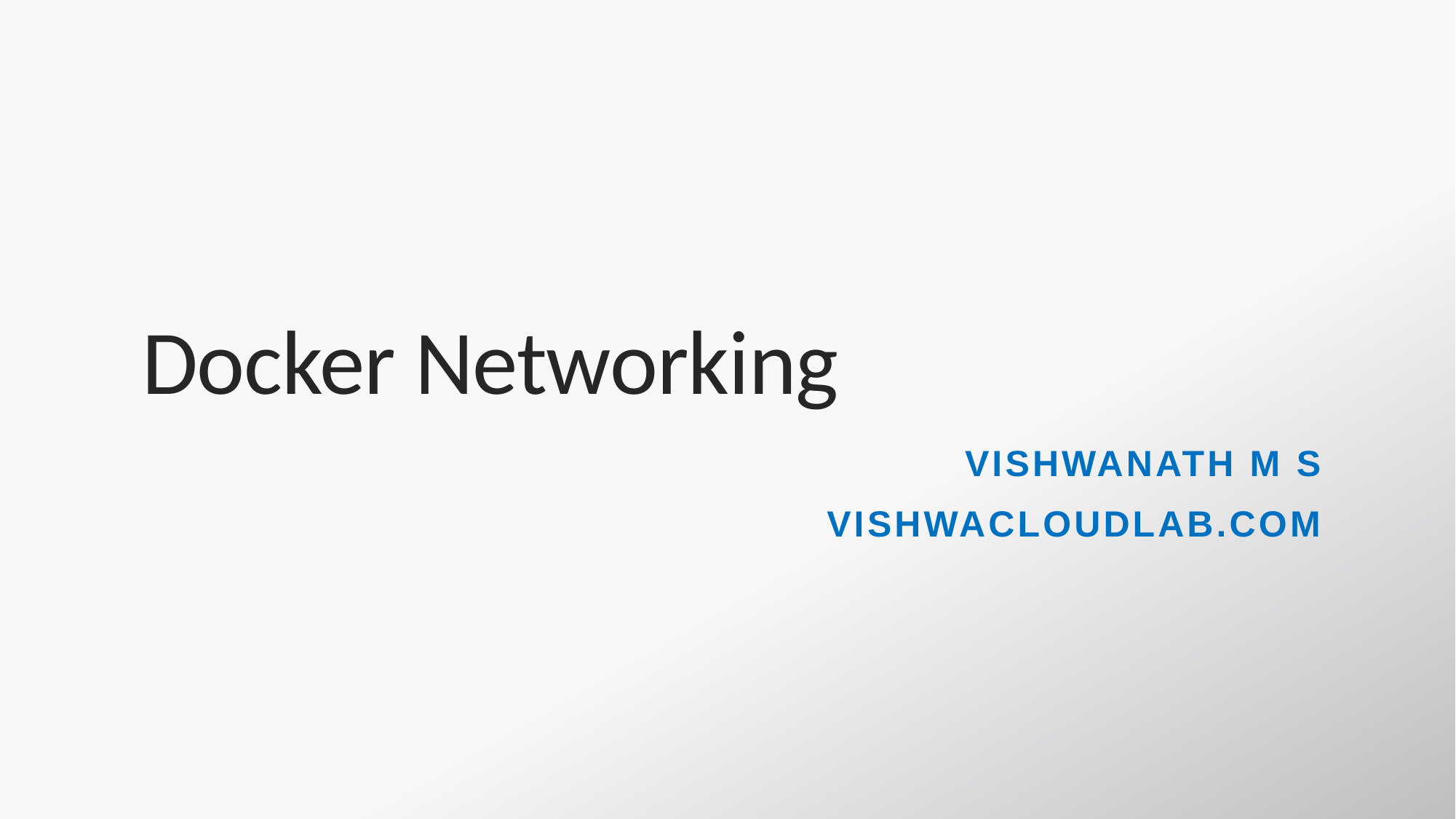

# Docker Networking
VishwanaTH m s
VISHWACLOUDLAB.com